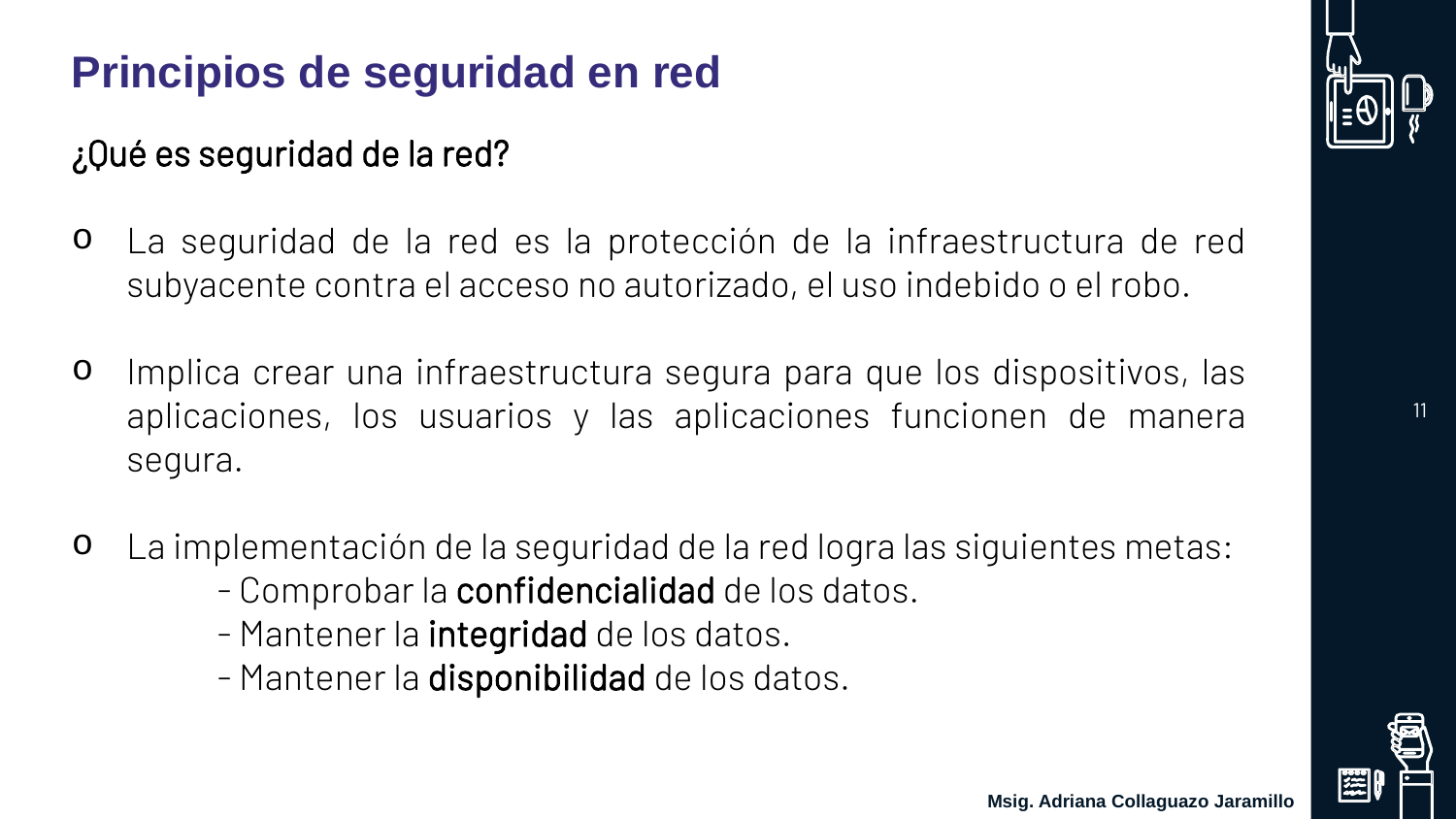

Principios de seguridad en red
¿Qué es seguridad de la red?

La seguridad de la red es la protección de la infraestructura de red subyacente contra el acceso no autorizado, el uso indebido o el robo.

Implica crear una infraestructura segura para que los dispositivos, las aplicaciones, los usuarios y las aplicaciones funcionen de manera segura.

La implementación de la seguridad de la red logra las siguientes metas:
	- Comprobar la confidencialidad de los datos.
	- Mantener la integridad de los datos.
	- Mantener la disponibilidad de los datos.
11